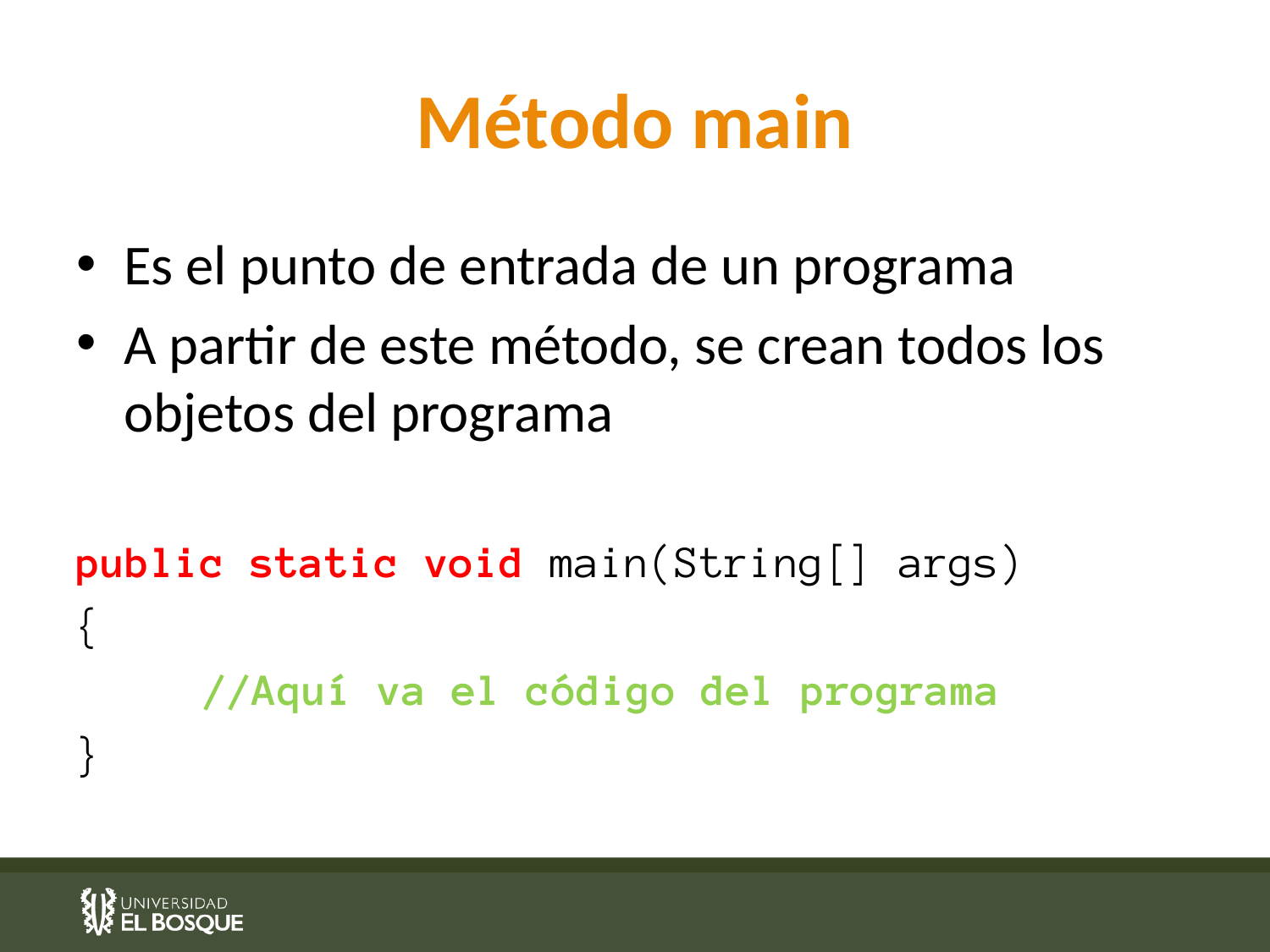

# Método main
Es el punto de entrada de un programa
A partir de este método, se crean todos los objetos del programa

public static void main(String[] args)
{
	//Aquí va el código del programa
}